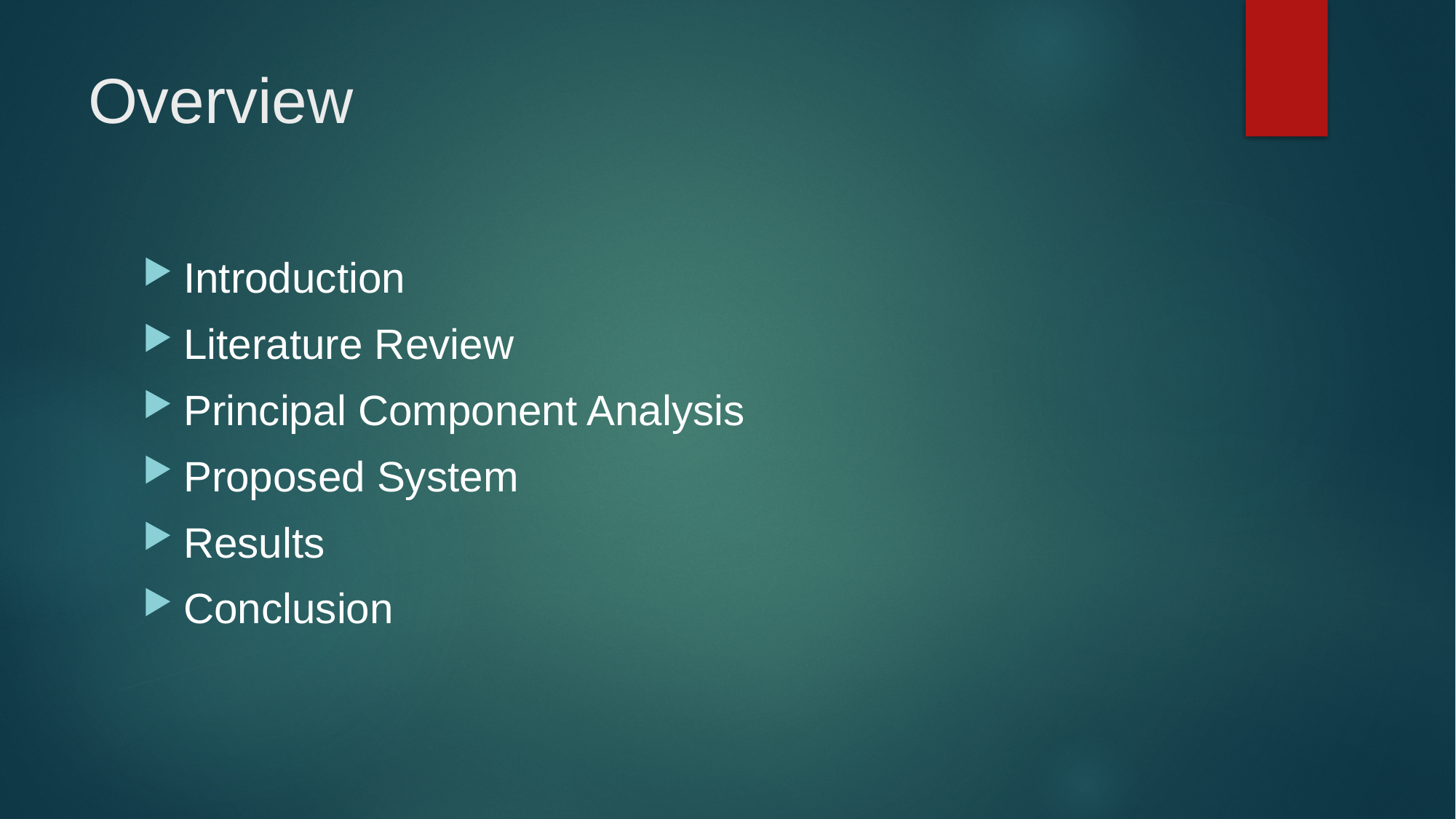

# Overview
Introduction
Literature Review
Principal Component Analysis
Proposed System
Results
Conclusion